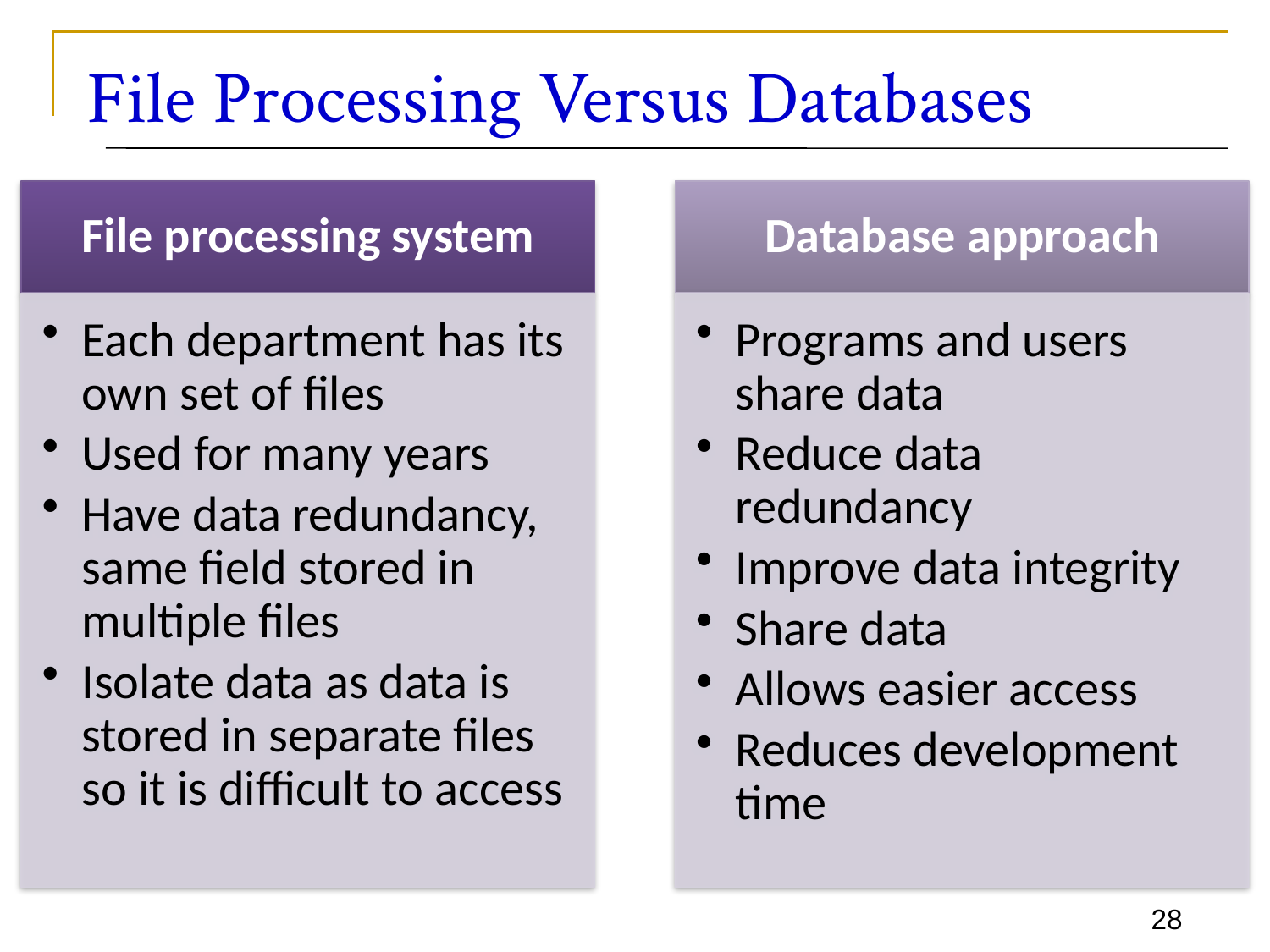

# File Processing Versus Databases
File processing system
Each department has its own set of files
Used for many years
Have data redundancy, same field stored in multiple files
Isolate data as data is stored in separate files so it is difficult to access
Database approach
Programs and users share data
Reduce data redundancy
Improve data integrity
Share data
Allows easier access
Reduces development time